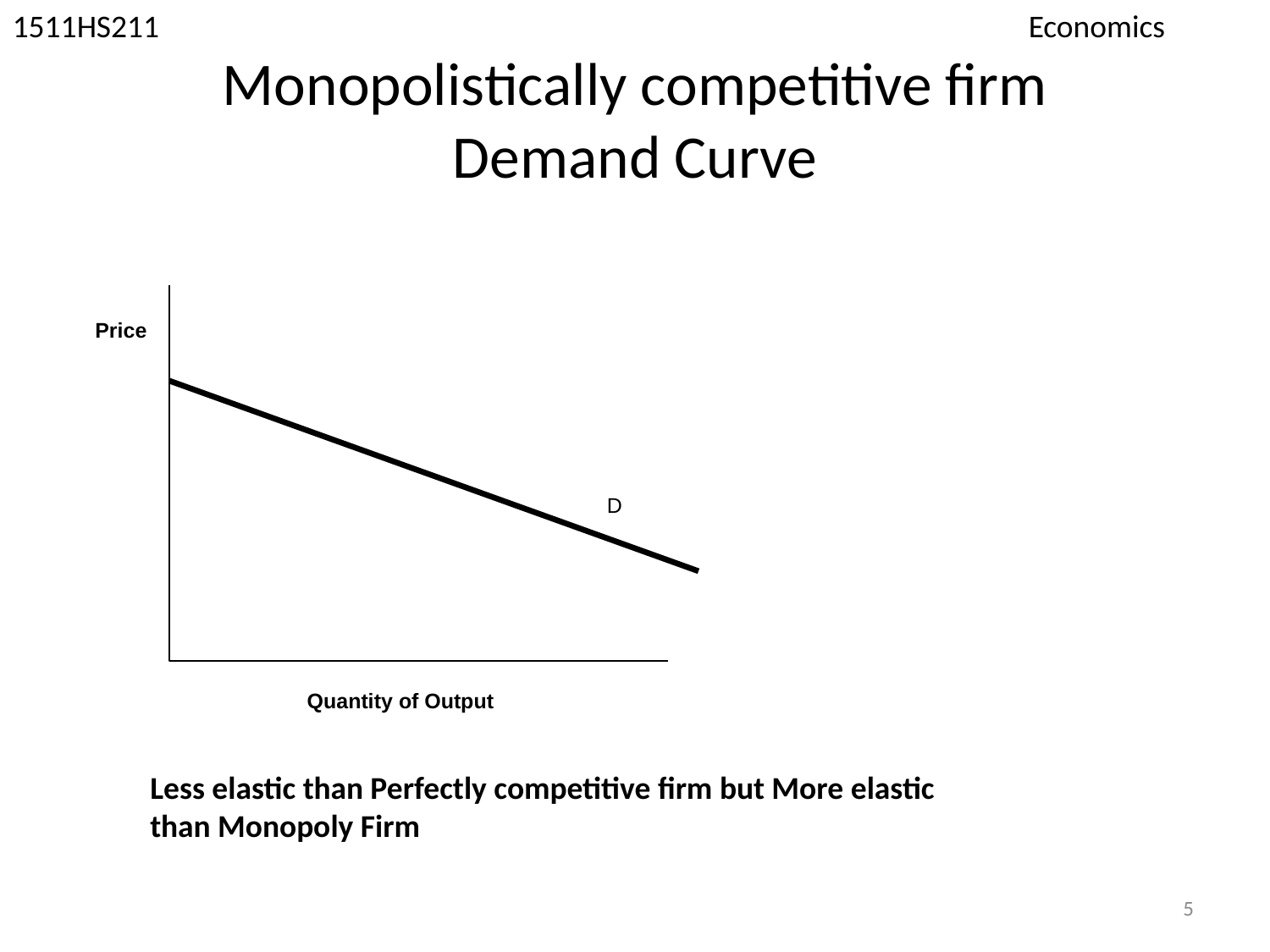

1511HS211   							Economics
# Monopolistically competitive firm Demand Curve

Price

D
Quantity of Output
Less elastic than Perfectly competitive firm but More elastic than Monopoly Firm
5